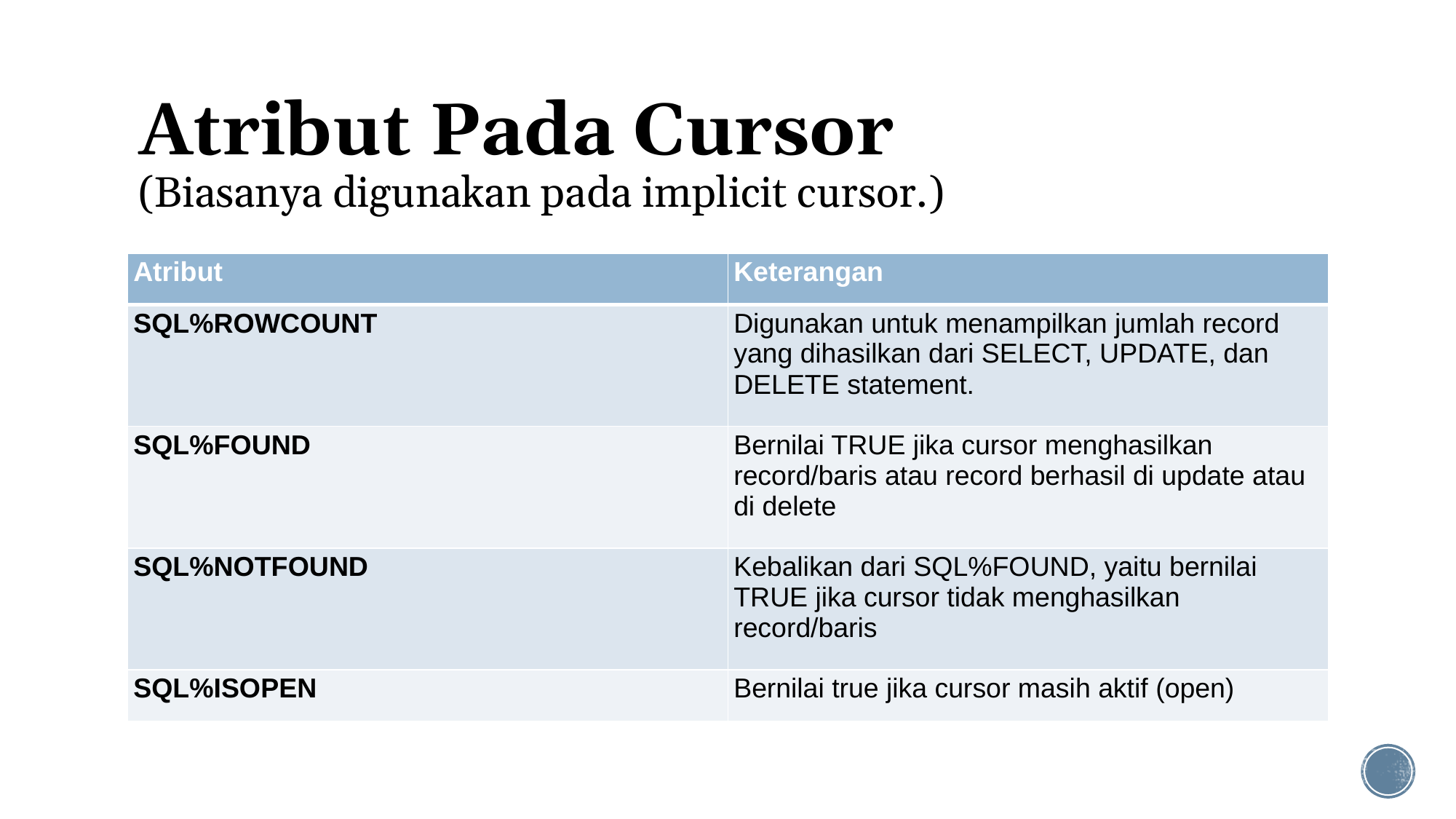

# Atribut Pada Cursor (Biasanya digunakan pada implicit cursor.)
| Atribut | Keterangan |
| --- | --- |
| SQL%ROWCOUNT | Digunakan untuk menampilkan jumlah record yang dihasilkan dari SELECT, UPDATE, dan DELETE statement. |
| SQL%FOUND | Bernilai TRUE jika cursor menghasilkan record/baris atau record berhasil di update atau di delete |
| SQL%NOTFOUND | Kebalikan dari SQL%FOUND, yaitu bernilai TRUE jika cursor tidak menghasilkan record/baris |
| SQL%ISOPEN | Bernilai true jika cursor masih aktif (open) |